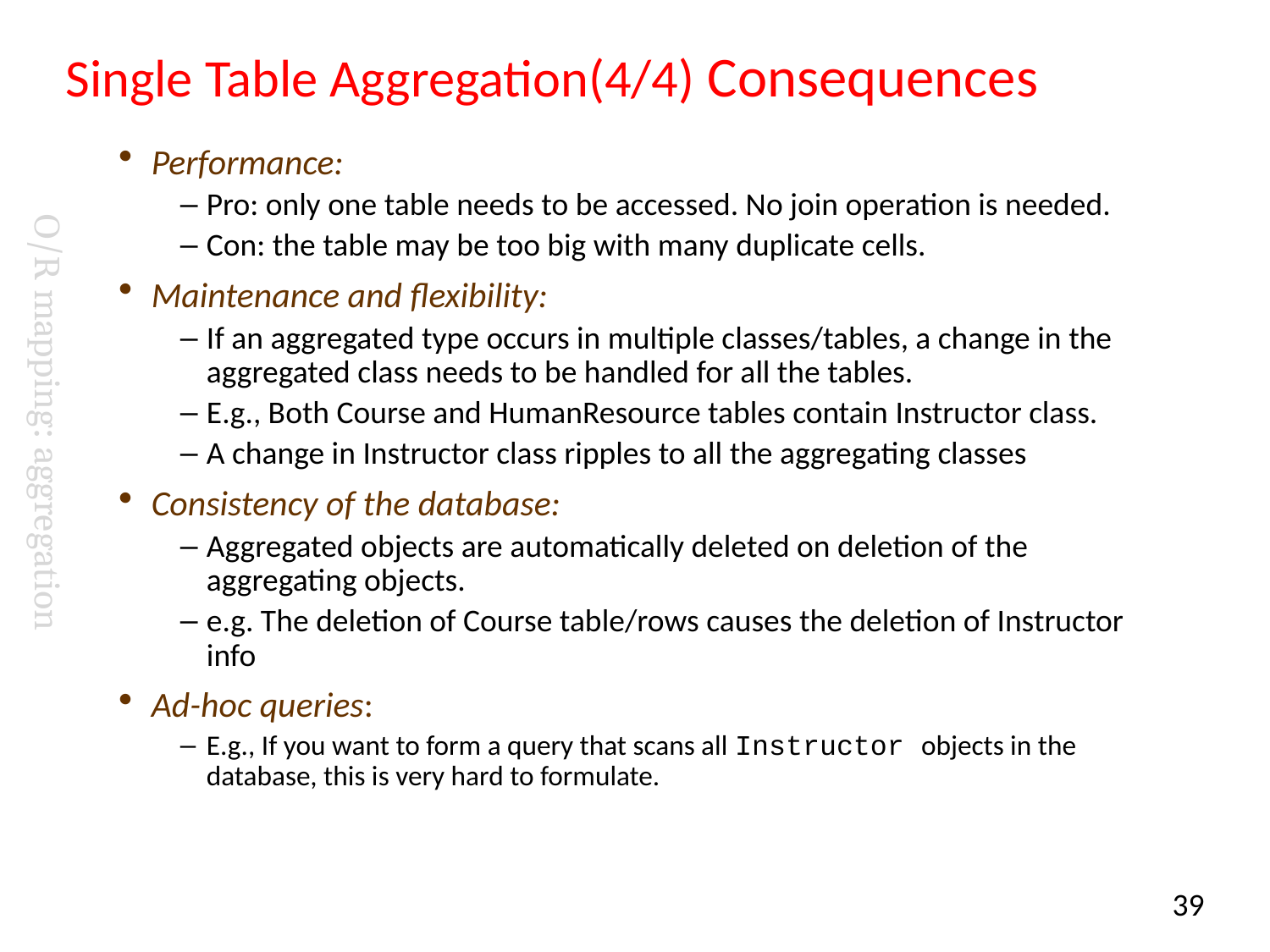

# Single Table Aggregation(4/4) Consequences
Performance:
Pro: only one table needs to be accessed. No join operation is needed.
Con: the table may be too big with many duplicate cells.
Maintenance and flexibility:
If an aggregated type occurs in multiple classes/tables, a change in the aggregated class needs to be handled for all the tables.
E.g., Both Course and HumanResource tables contain Instructor class.
A change in Instructor class ripples to all the aggregating classes
Consistency of the database:
Aggregated objects are automatically deleted on deletion of the aggregating objects.
e.g. The deletion of Course table/rows causes the deletion of Instructor info
Ad-hoc queries:
E.g., If you want to form a query that scans all Instructor objects in the database, this is very hard to formulate.
O/R mapping: aggregation
39